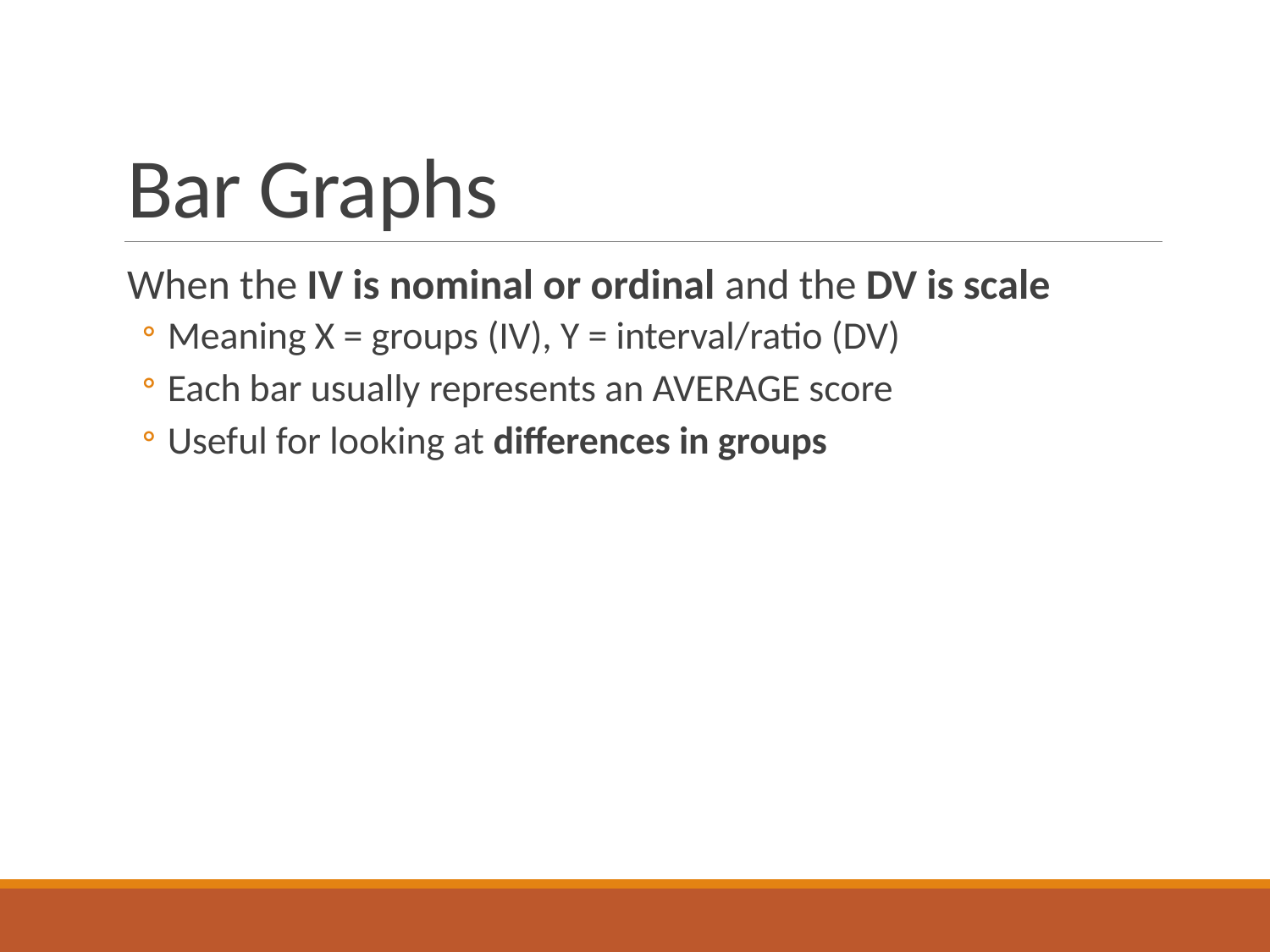

# Bar Graphs
When the IV is nominal or ordinal and the DV is scale
Meaning X = groups (IV), Y = interval/ratio (DV)
Each bar usually represents an AVERAGE score
Useful for looking at differences in groups